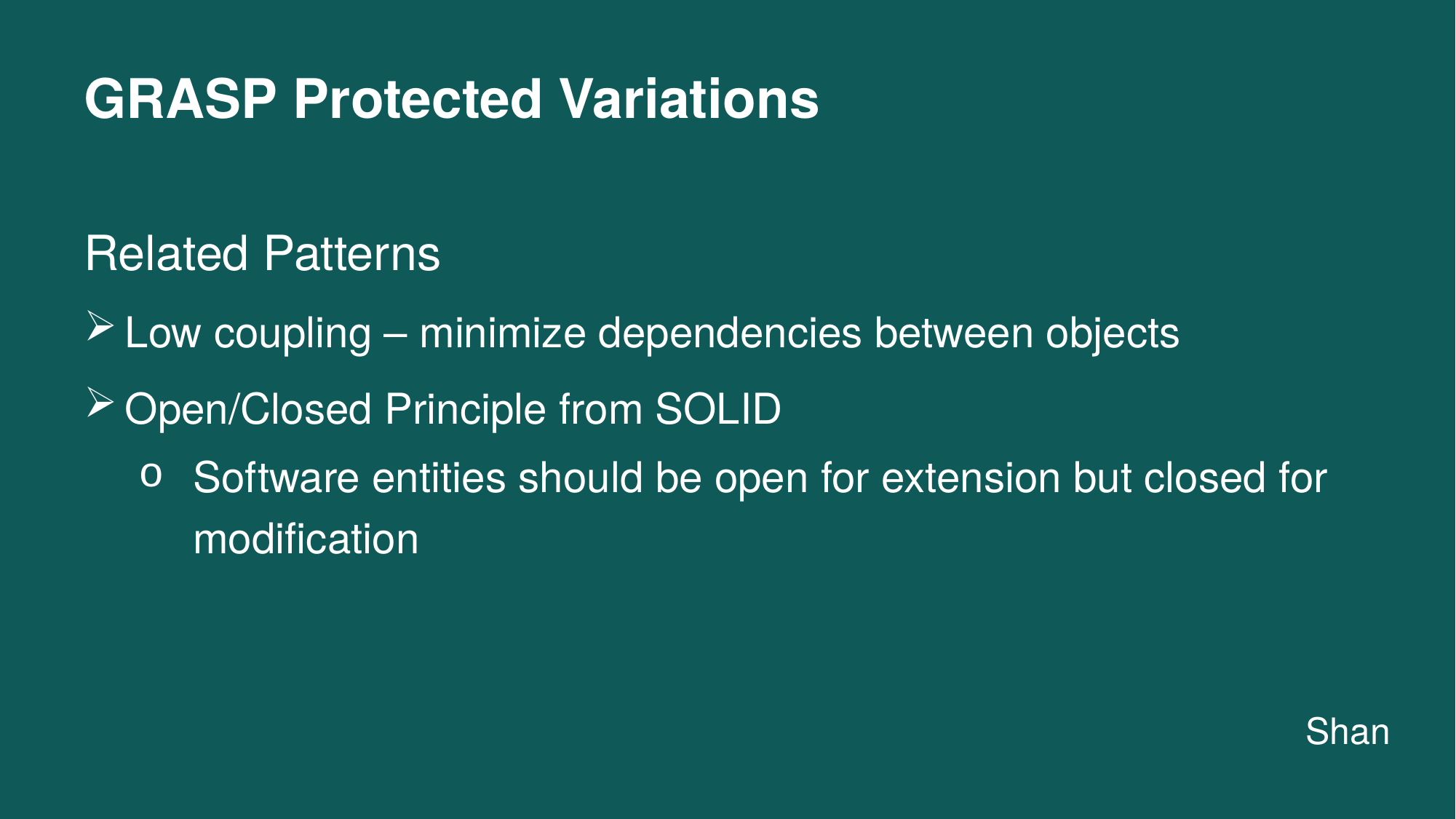

# GRASP Protected Variations
Related Patterns
Low coupling – minimize dependencies between objects
Open/Closed Principle from SOLID
Software entities should be open for extension but closed for modification

Shan